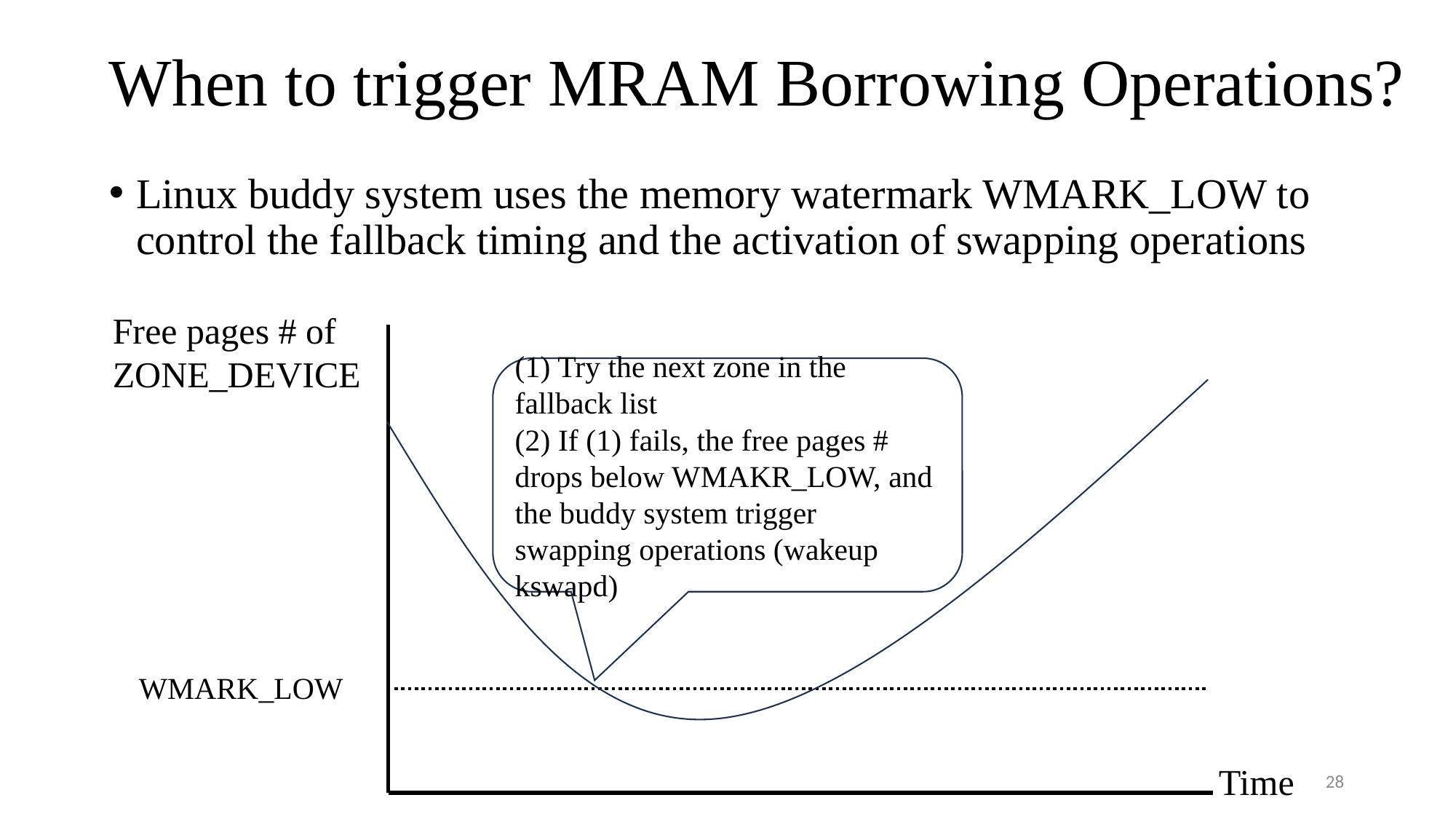

# When to trigger MRAM Borrowing Operations?
Linux buddy system uses the memory watermark WMARK_LOW to control the fallback timing and the activation of swapping operations
Free pages # of ZONE_DEVICE
(1) Try the next zone in the fallback list
(2) If (1) fails, the free pages # drops below WMAKR_LOW, and the buddy system trigger swapping operations (wakeup kswapd)

WMARK_LOW
Time
28